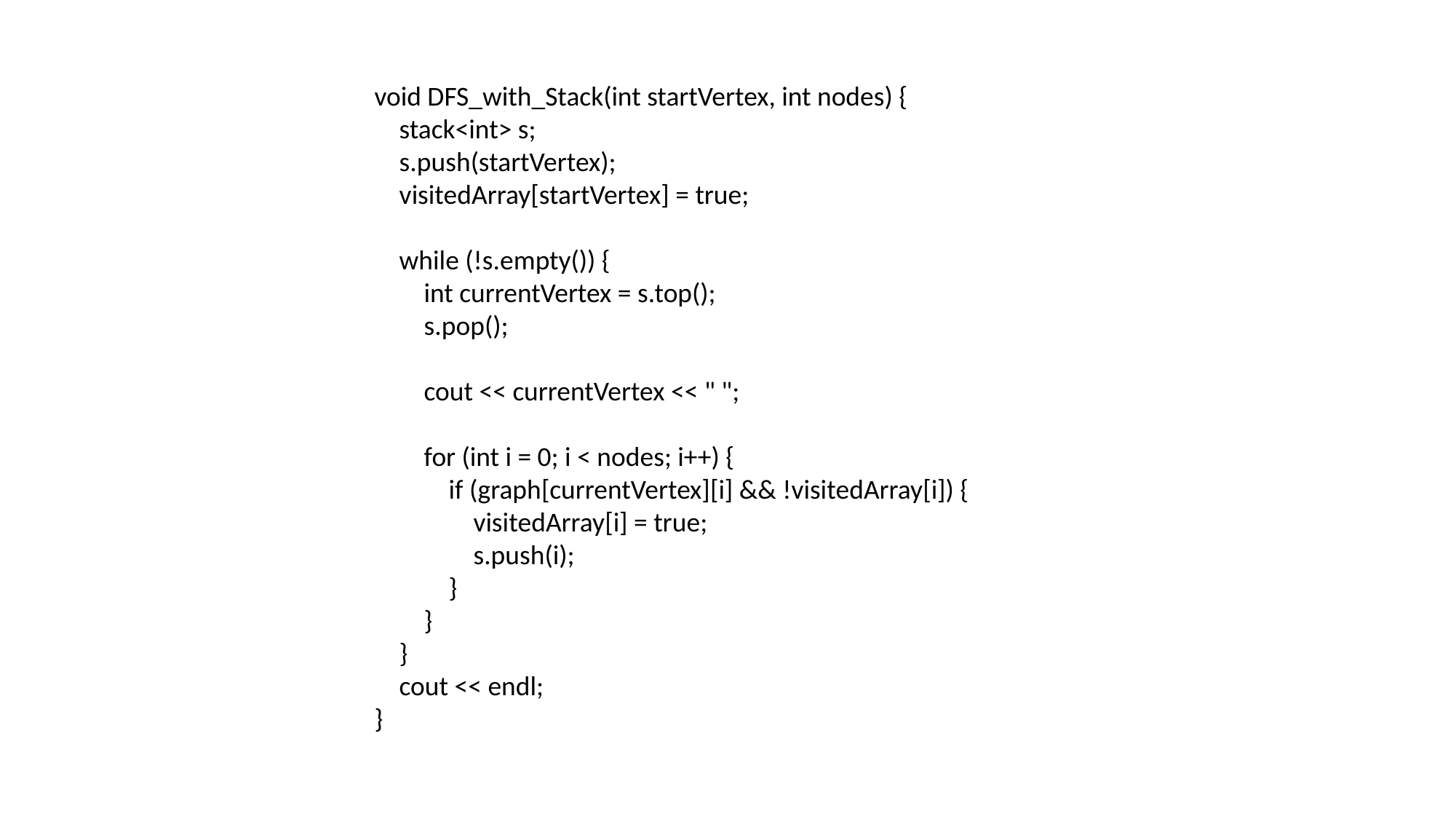

void DFS_with_Stack(int startVertex, int nodes) {
    stack<int> s;
    s.push(startVertex);
    visitedArray[startVertex] = true;

    while (!s.empty()) {
        int currentVertex = s.top();
        s.pop();

        cout << currentVertex << " ";

        for (int i = 0; i < nodes; i++) {
            if (graph[currentVertex][i] && !visitedArray[i]) {
                visitedArray[i] = true;
                s.push(i);
            }
        }
    }
    cout << endl;
}